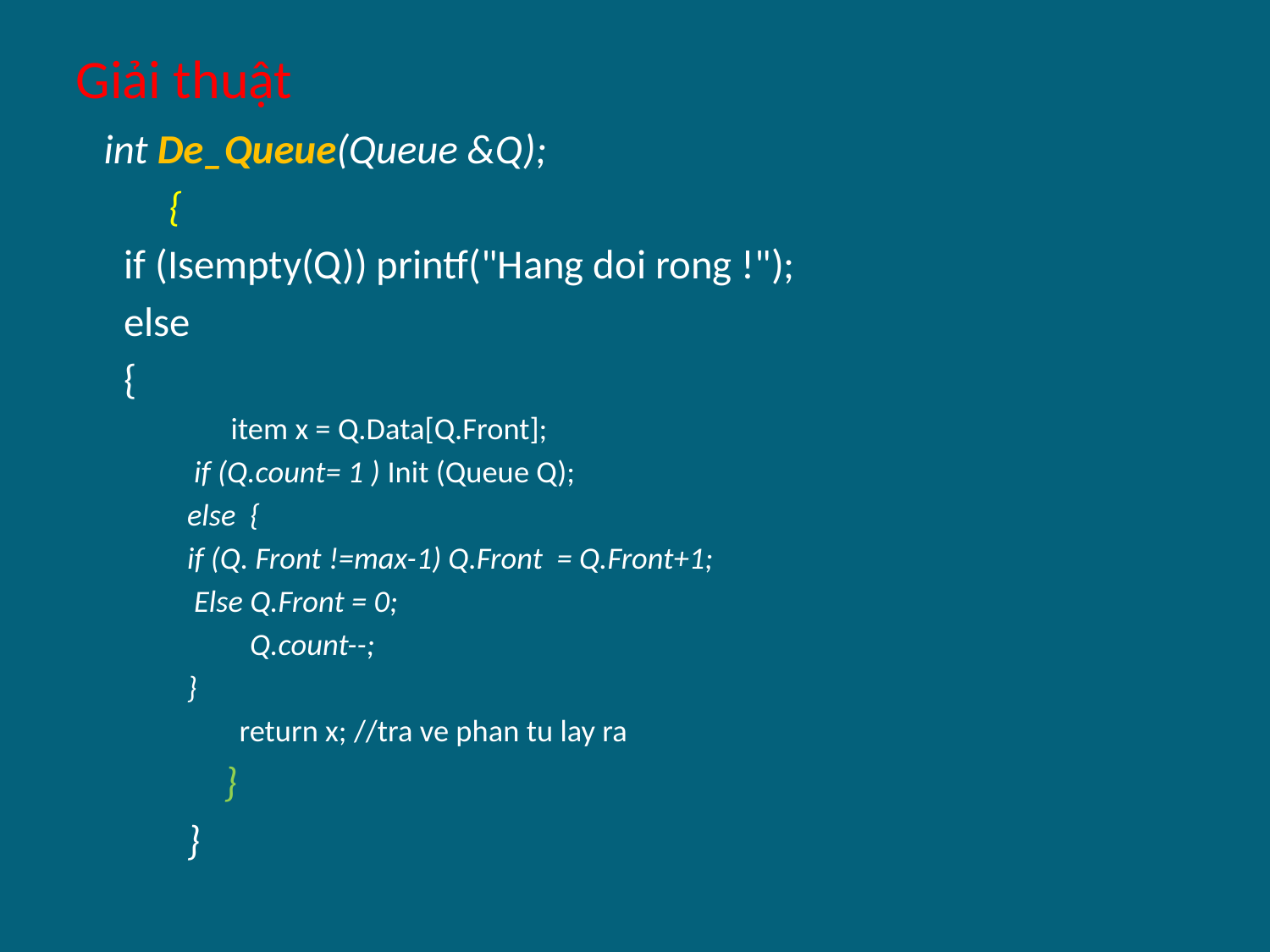

# Giải thuật
   int De_Queue(Queue &Q);
	{
		if (Isempty(Q)) printf("Hang doi rong !");
		else
		{
    item x = Q.Data[Q.Front];
	 if (Q.count= 1 ) Init (Queue Q);
	else  {
		if (Q. Front !=max-1) Q.Front  = Q.Front+1;
		 Else Q.Front = 0;
		         Q.count--;
		}
            return x; //tra ve phan tu lay ra
	    }
	}